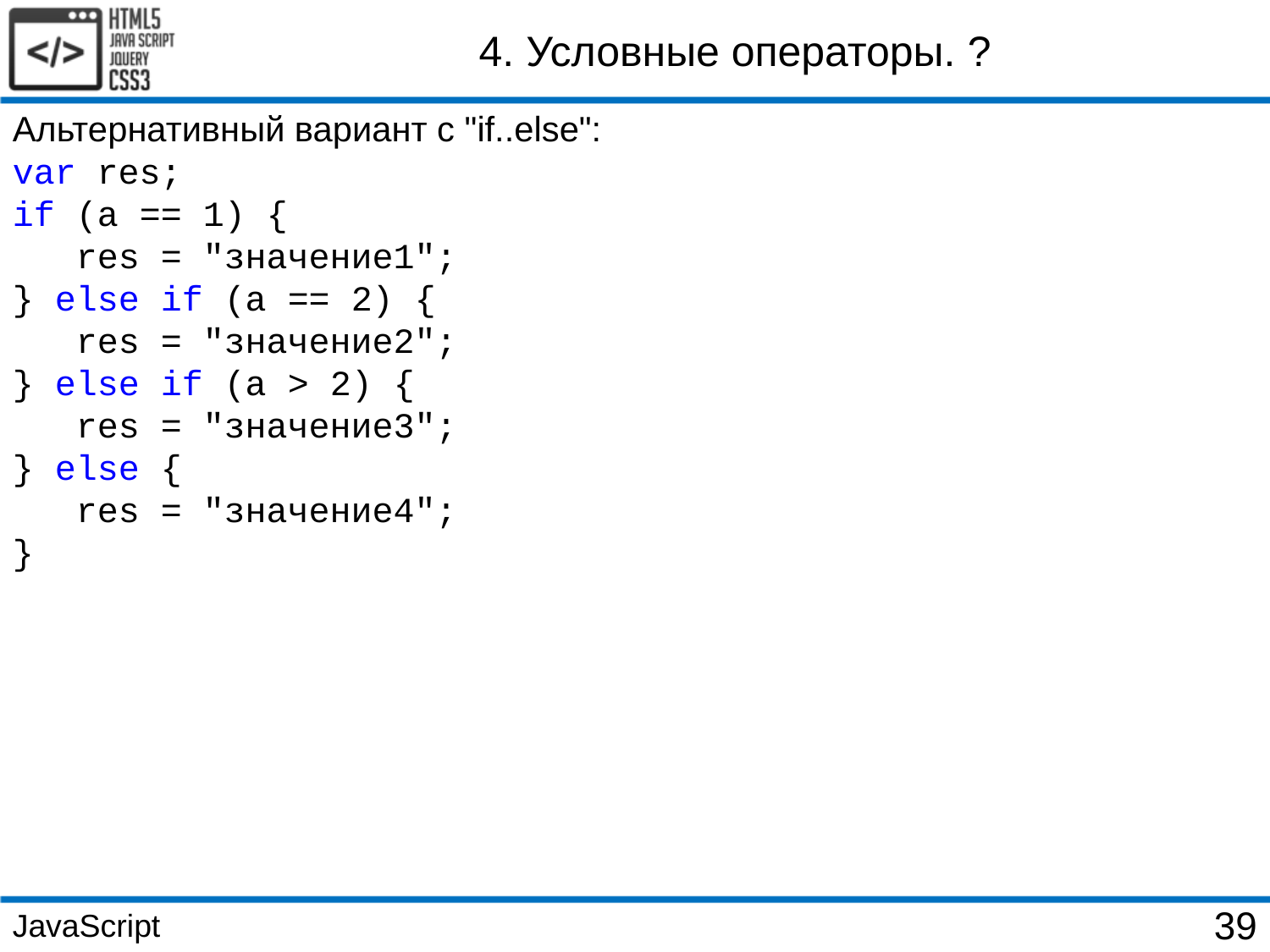

4. Условные операторы. ?
Альтернативный вариант с "if..else":
var res;
if (a == 1) {
   res = "значение1";
} else if (a == 2) {
   res = "значение2";
} else if (a > 2) {
   res = "значение3";
} else {
   res = "значение4";
}
JavaScript
39